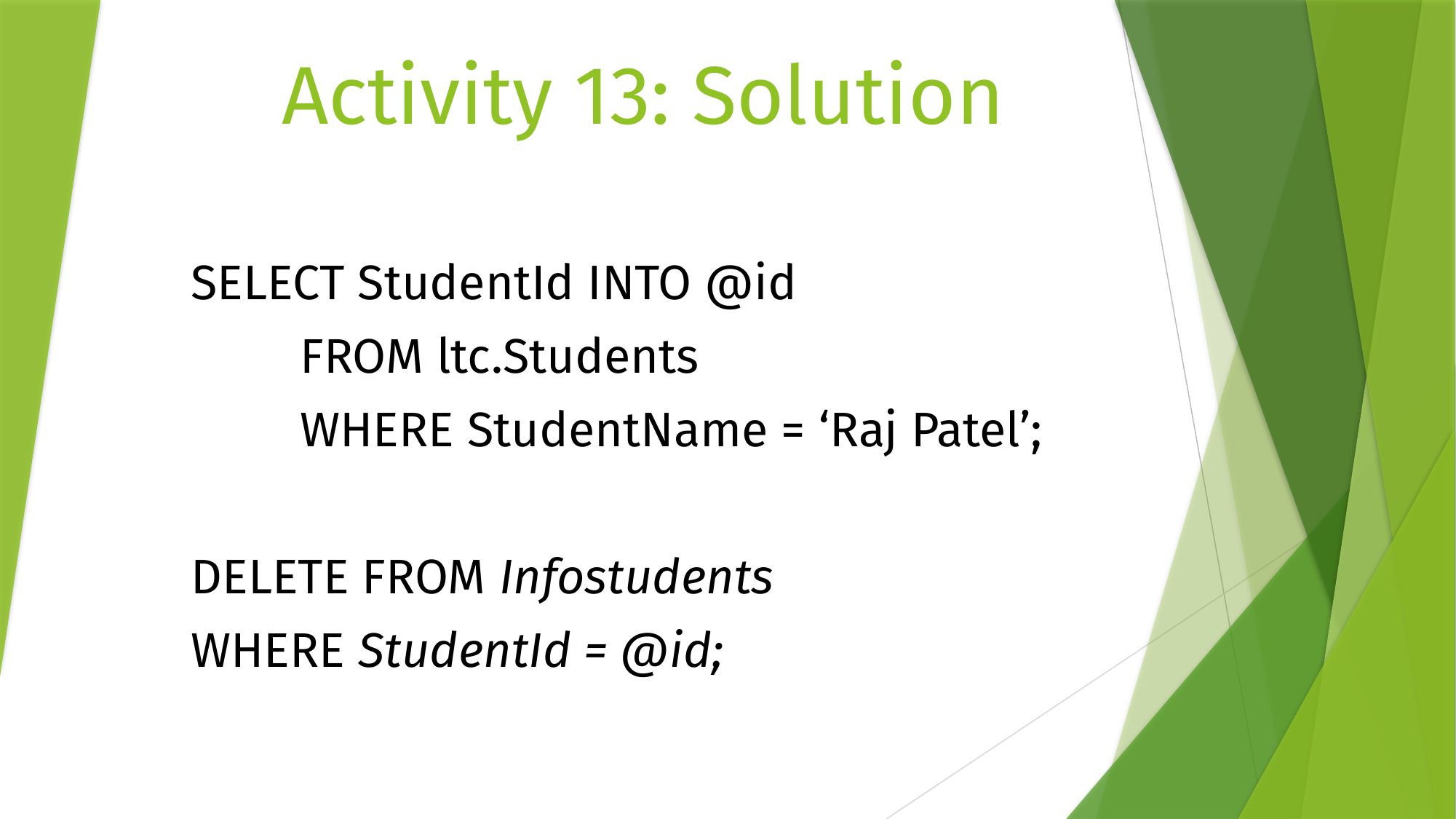

# Activity 13: Solution
SELECT StudentId INTO @id
	FROM ltc.Students
	WHERE StudentName = ‘Raj Patel’;

DELETE FROM Infostudents
WHERE StudentId = @id;